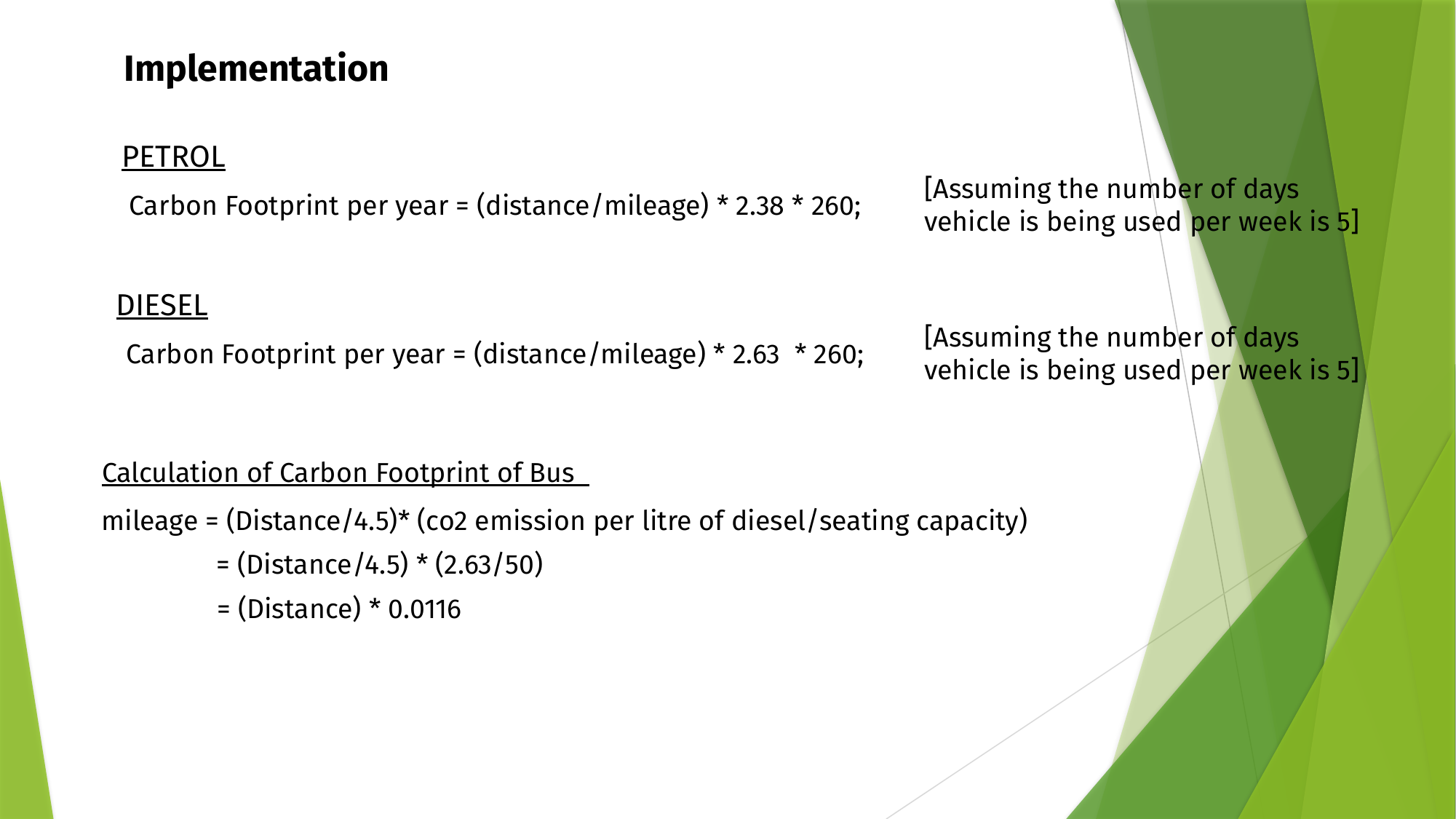

Implementation
PETROL
[Assuming the number of days
vehicle is being used per week is 5]
Carbon Footprint per year = (distance/mileage) * 2.38 * 260;
DIESEL
[Assuming the number of days
vehicle is being used per week is 5]
Carbon Footprint per year = (distance/mileage) * 2.63  * 260;
Calculation of Carbon Footprint of Bus
mileage = (Distance/4.5)* (co2 emission per litre of diesel/seating capacity)
= (Distance/4.5) * (2.63/50)
= (Distance) * 0.0116